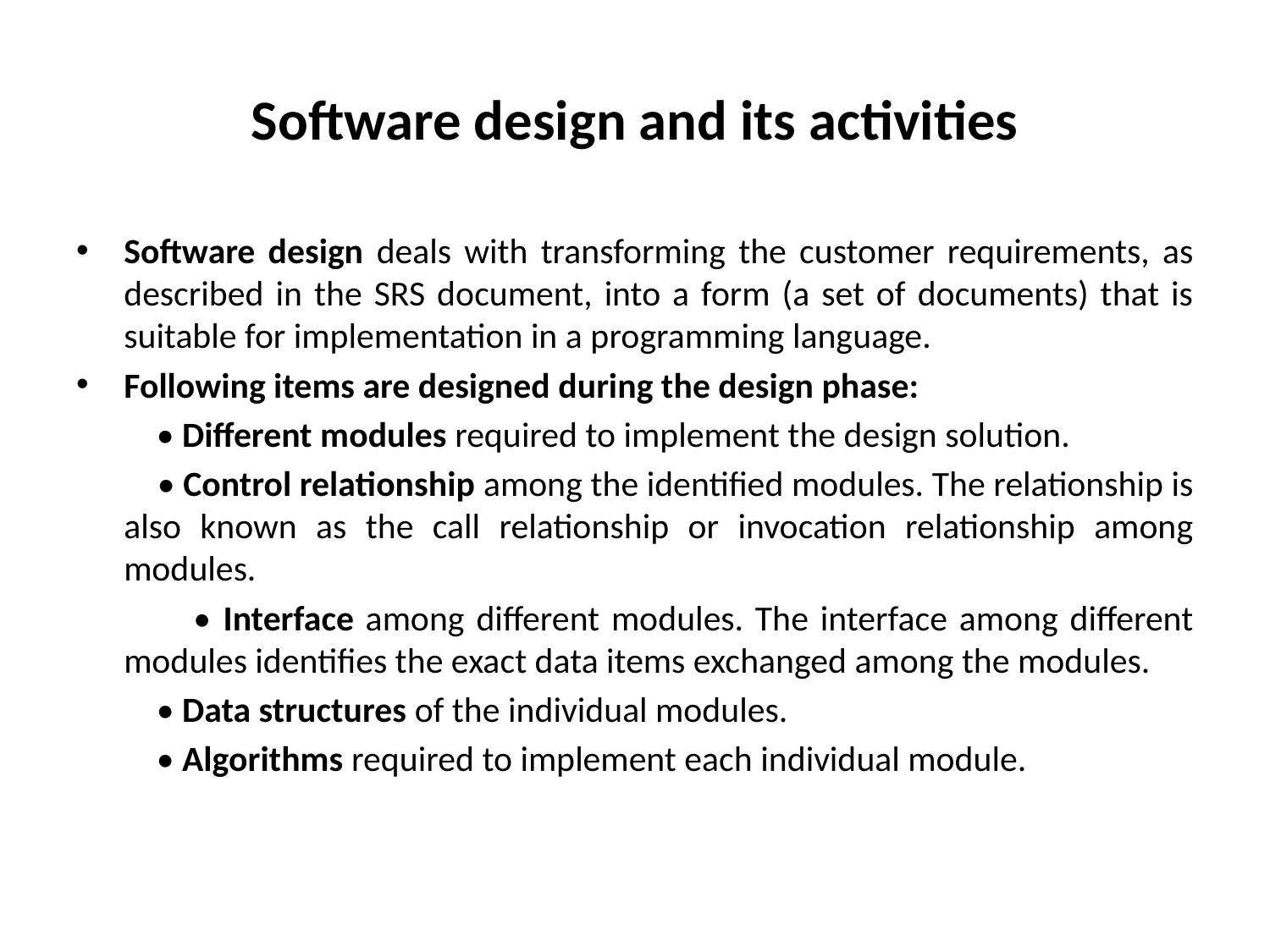

# Software design and its activities
Software design deals with transforming the customer requirements, as described in the SRS document, into a form (a set of documents) that is suitable for implementation in a programming language.
Following items are designed during the design phase:
          • Different modules required to implement the design solution.
          • Control relationship among the identified modules. The relationship is also known as the call relationship or invocation relationship among modules.
          • Interface among different modules. The interface among different modules identifies the exact data items exchanged among the modules.
          • Data structures of the individual modules.
          • Algorithms required to implement each individual module.